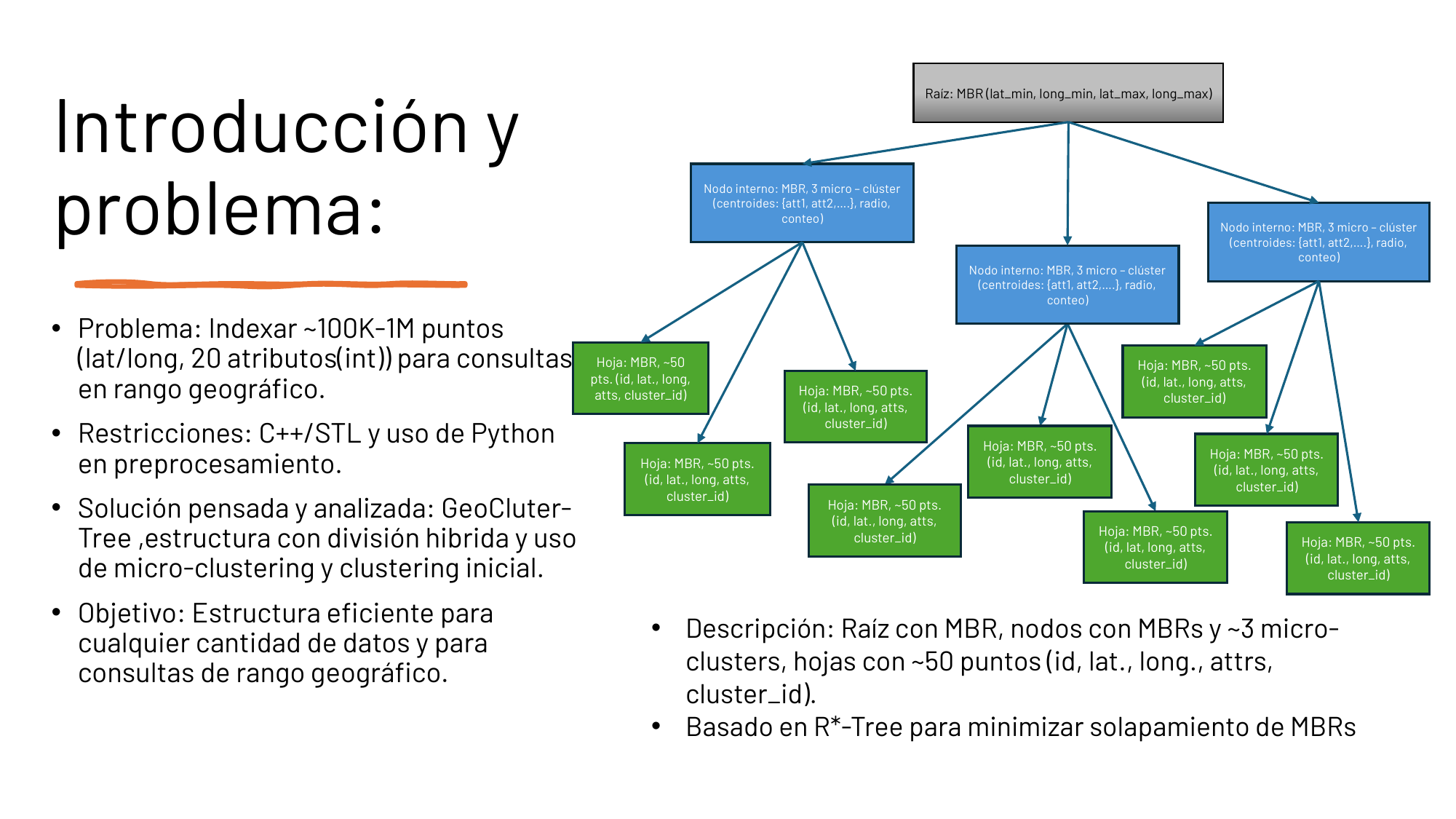

Raíz: MBR (lat_min, long_min, lat_max, long_max)
Nodo interno: MBR, 3 micro – clúster (centroides: {att1, att2,….}, radio, conteo)
Nodo interno: MBR, 3 micro – clúster (centroides: {att1, att2,….}, radio, conteo)
Nodo interno: MBR, 3 micro – clúster (centroides: {att1, att2,….}, radio, conteo)
Hoja: MBR, ~50 pts. (id, lat., long, atts, cluster_id)
Hoja: MBR, ~50 pts. (id, lat., long, atts, cluster_id)
Hoja: MBR, ~50 pts. (id, lat., long, atts, cluster_id)
Hoja: MBR, ~50 pts. (id, lat., long, atts, cluster_id)
Hoja: MBR, ~50 pts. (id, lat., long, atts, cluster_id)
Hoja: MBR, ~50 pts. (id, lat., long, atts, cluster_id)
Hoja: MBR, ~50 pts. (id, lat., long, atts, cluster_id)
Hoja: MBR, ~50 pts. (id, lat, long, atts, cluster_id)
Hoja: MBR, ~50 pts. (id, lat., long, atts, cluster_id)
# Introducción y problema:

Problema: Indexar ~100K-1M puntos (lat/long, 20 atributos(int)) para consultas en rango geográfico.
Restricciones: C++/STL y uso de Python en preprocesamiento.
Solución pensada y analizada: GeoCluter-Tree ,estructura con división hibrida y uso de micro-clustering y clustering inicial.
Objetivo: Estructura eficiente para cualquier cantidad de datos y para consultas de rango geográfico.
Descripción: Raíz con MBR, nodos con MBRs y ~3 micro-clusters, hojas con ~50 puntos (id, lat., long., attrs, cluster_id).
Basado en R*-Tree para minimizar solapamiento de MBRs